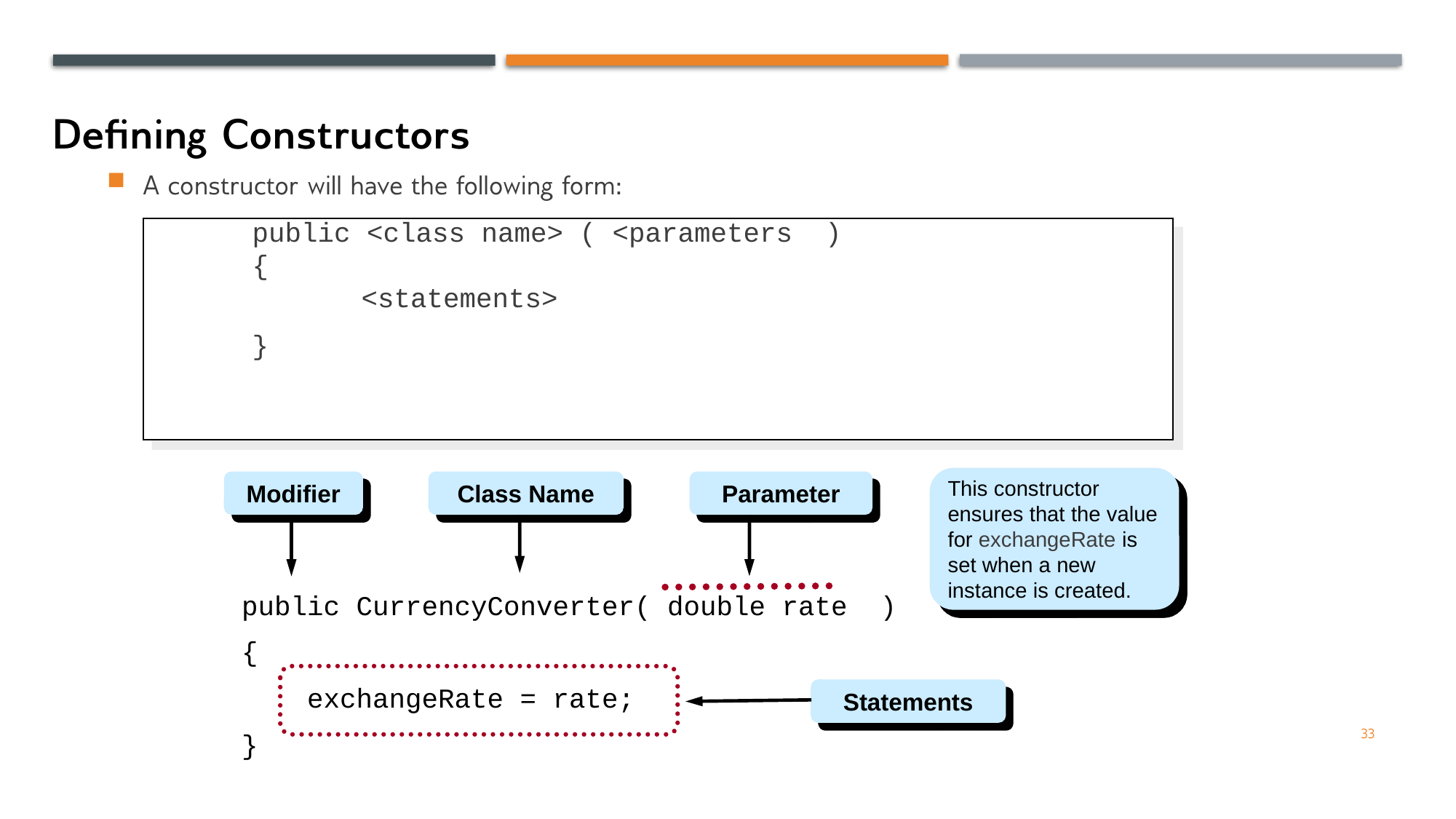

Defining Constructors
A constructor will have the following form:
		public <class name> ( <parameters  )
	{
		<statements>
		}

This constructor ensures that the value for exchangeRate is set when a new instance is created.
Modifier
Class Name
Parameter

Statements

public CurrencyConverter( double rate  )
{
    exchangeRate = rate;
}
33